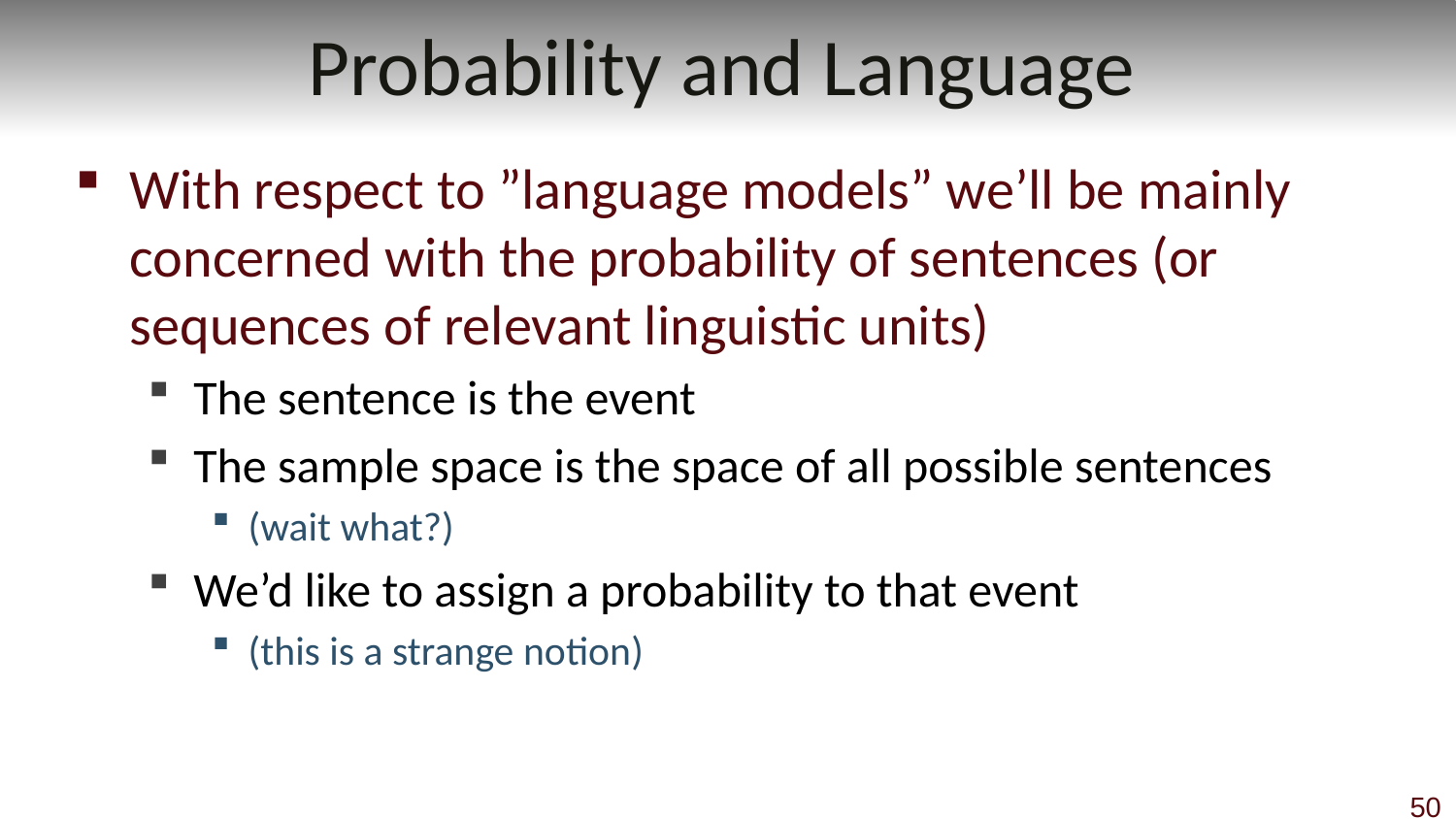

# Probability and Language
With respect to ”language models” we’ll be mainly concerned with the probability of sentences (or sequences of relevant linguistic units)
The sentence is the event
The sample space is the space of all possible sentences
(wait what?)
We’d like to assign a probability to that event
(this is a strange notion)
50